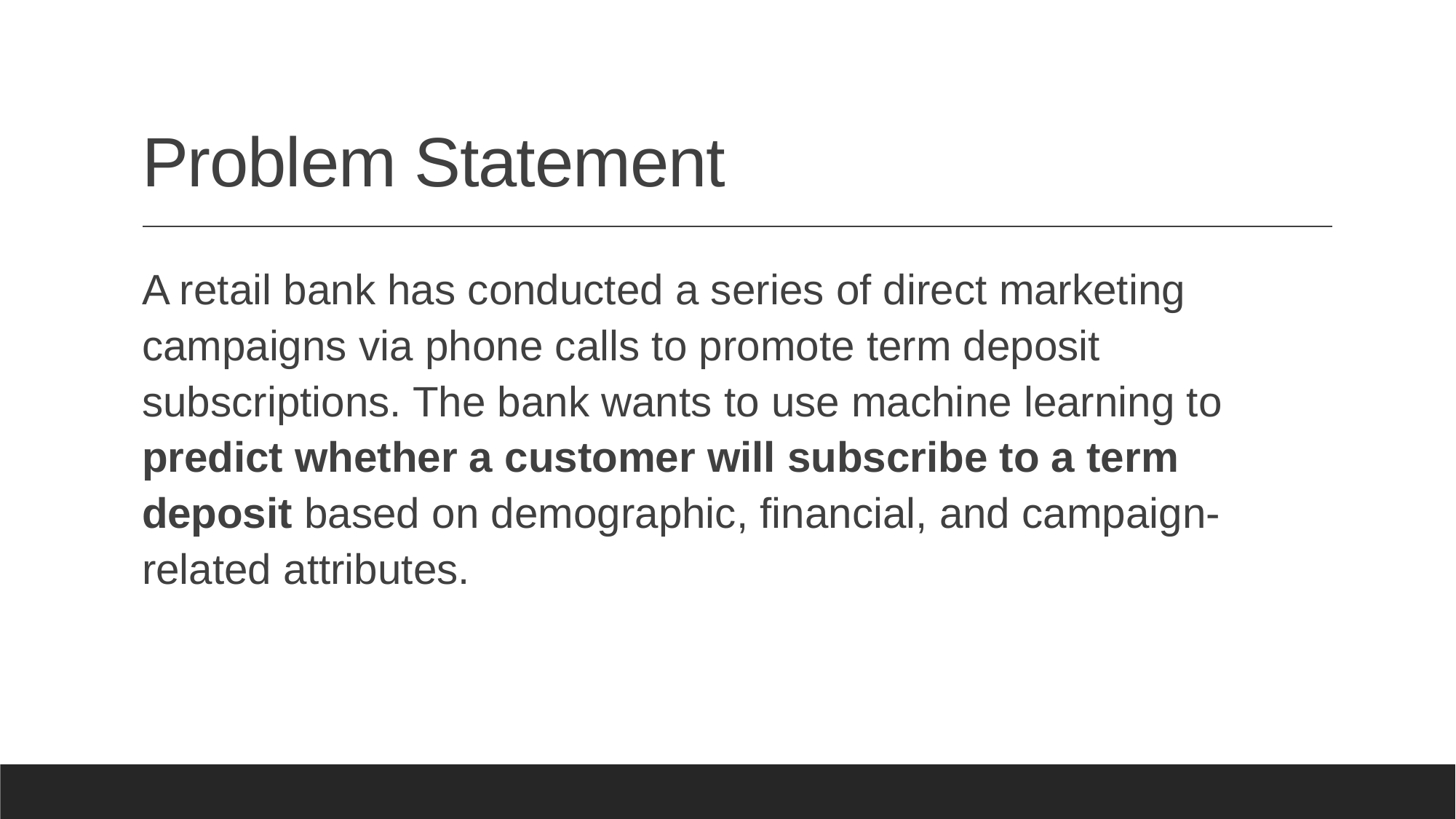

# Problem Statement
A retail bank has conducted a series of direct marketing campaigns via phone calls to promote term deposit subscriptions. The bank wants to use machine learning to predict whether a customer will subscribe to a term deposit based on demographic, financial, and campaign-related attributes.